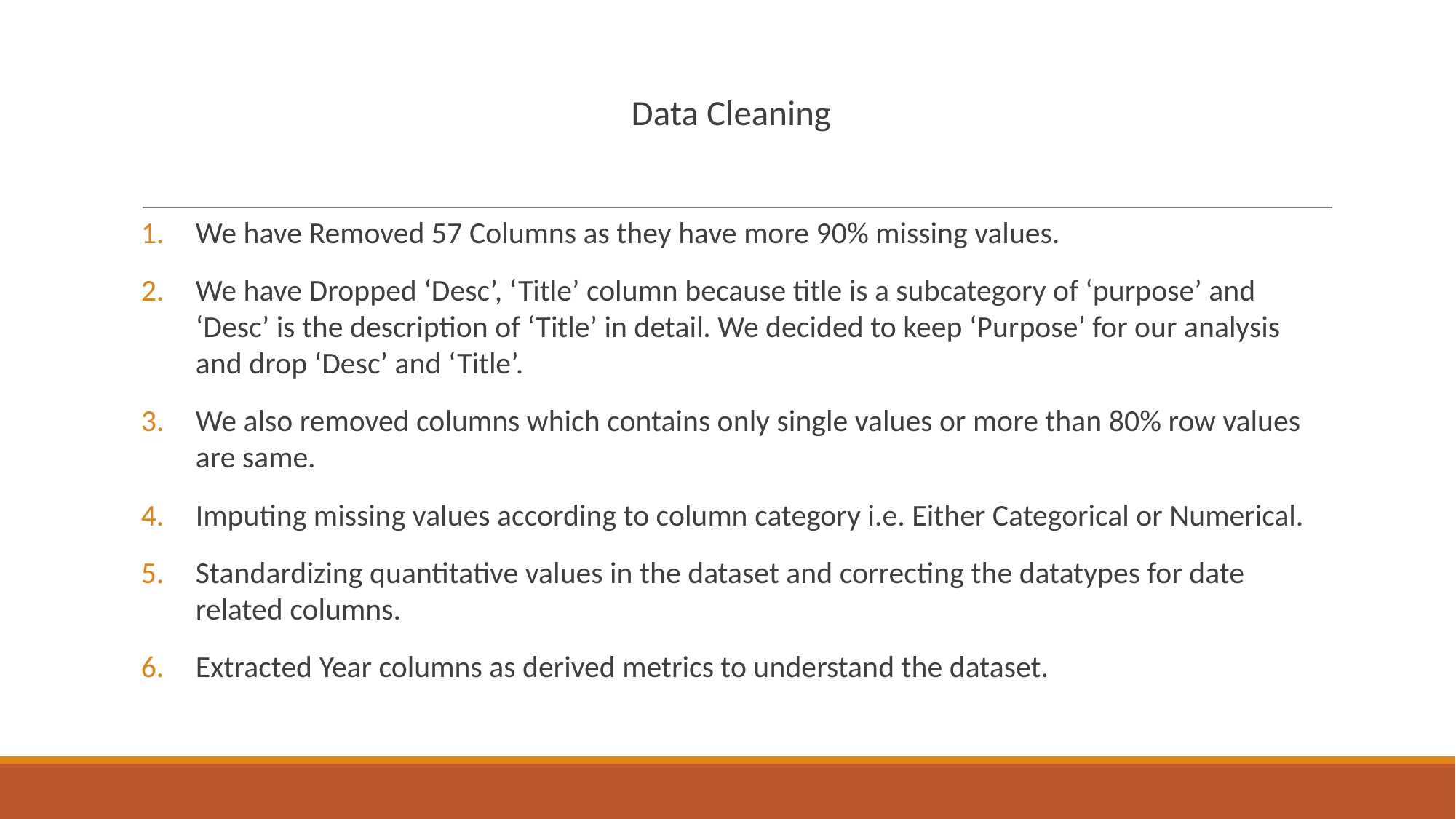

# Data Cleaning
We have Removed 57 Columns as they have more 90% missing values.
We have Dropped ‘Desc’, ‘Title’ column because title is a subcategory of ‘purpose’ and ‘Desc’ is the description of ‘Title’ in detail. We decided to keep ‘Purpose’ for our analysis and drop ‘Desc’ and ‘Title’.
We also removed columns which contains only single values or more than 80% row values are same.
Imputing missing values according to column category i.e. Either Categorical or Numerical.
Standardizing quantitative values in the dataset and correcting the datatypes for date related columns.
Extracted Year columns as derived metrics to understand the dataset.